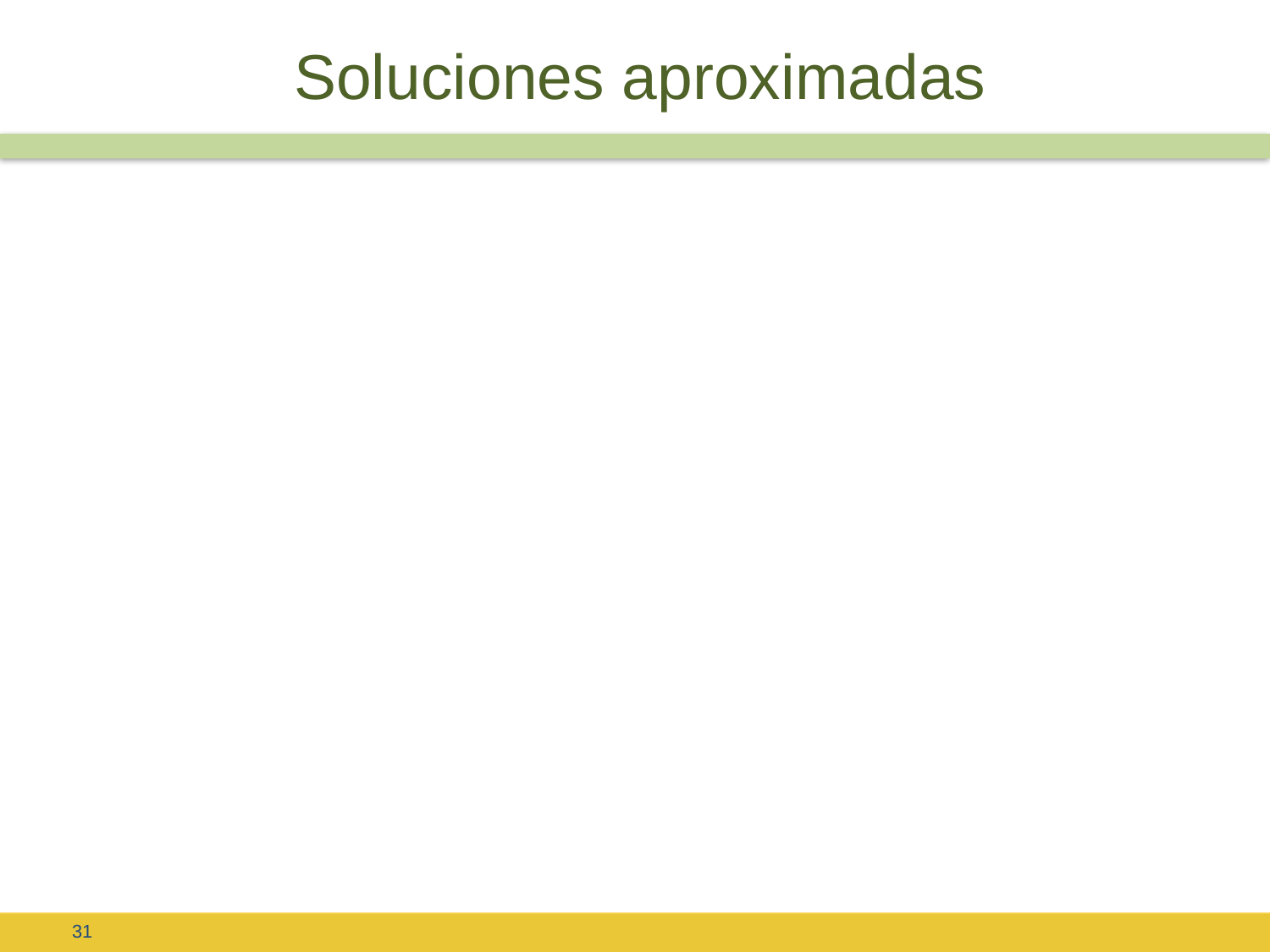

# Soluciones aproximadas
Aproximación: Un algoritmo que rápidamente encuentra una solución no óptima, dentro de un cierto rango de error. Encontrar una aproximación puede ser suficiente para resolver el problema. No todos los problemas NP-C tienen buenos algoritmos de aproximación.

Probabilístico: Obtiene en promedio una buena solución al problema planteado, para una distribución de los datos de entrada dada.

Casos particulares: Existen casos particulares del problema para los cuales existen soluciones rápidas.

Heurísticas: Un algoritmo que trabaja razonablemente bien, Por lo general son rápidos.

Algoritmos genéticos: Son algoritmos que mejoran las posibles soluciones hasta encontrar una que posiblemente esté cerca del óptimo. No garantiza la calidad de la respuesta.